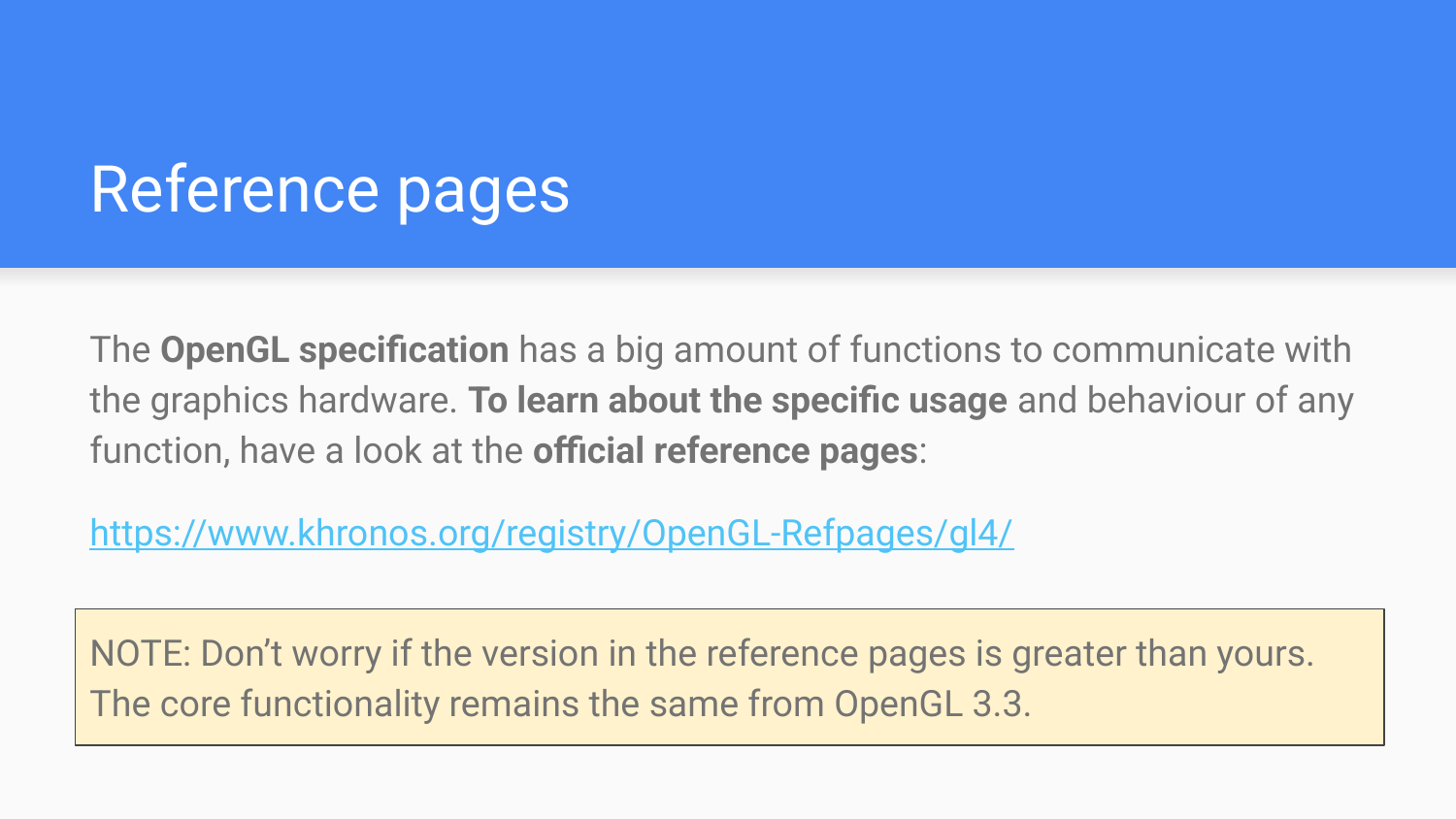

# Reference pages
The OpenGL specification has a big amount of functions to communicate with the graphics hardware. To learn about the specific usage and behaviour of any function, have a look at the official reference pages:
https://www.khronos.org/registry/OpenGL-Refpages/gl4/
NOTE: Don’t worry if the version in the reference pages is greater than yours. The core functionality remains the same from OpenGL 3.3.